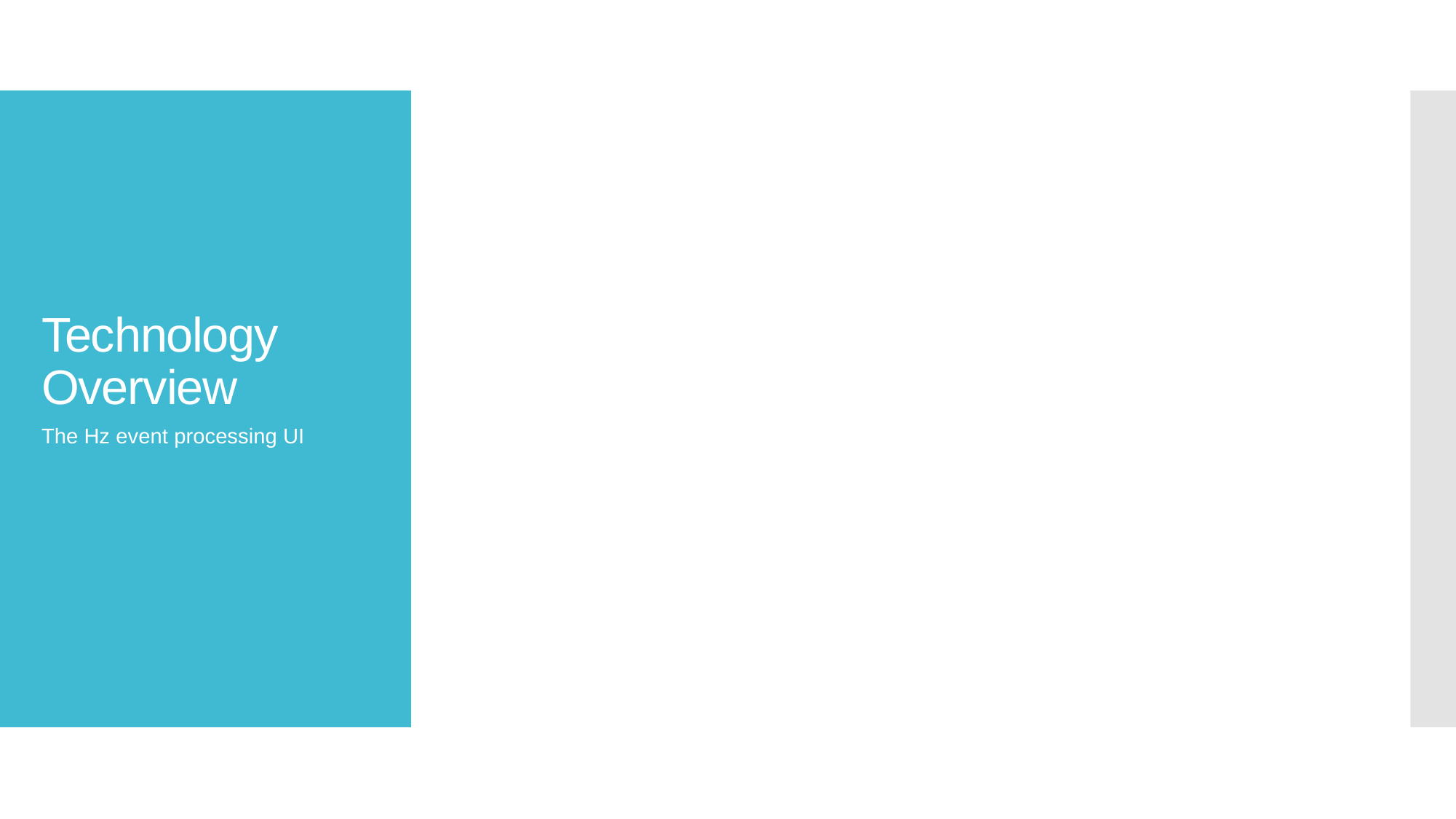

# Technology Overview

The Hz event processing UI